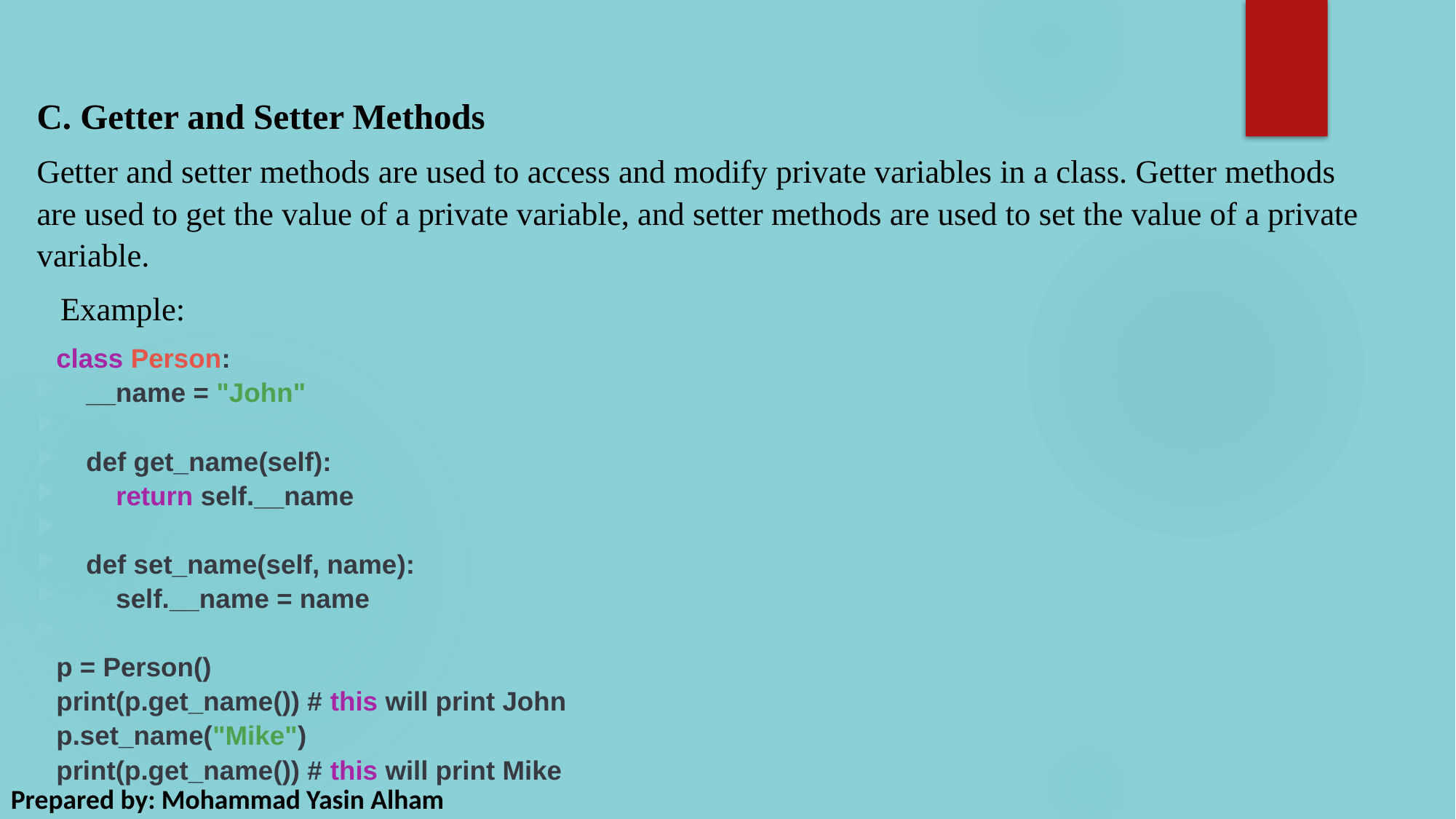

C. Getter and Setter Methods
Getter and setter methods are used to access and modify private variables in a class. Getter methods are used to get the value of a private variable, and setter methods are used to set the value of a private variable.
Example:
class Person:
    __name = "John"

    def get_name(self):
        return self.__name

    def set_name(self, name):
        self.__name = name

p = Person()
print(p.get_name()) # this will print John
p.set_name("Mike")
print(p.get_name()) # this will print Mike

Prepared by: Mohammad Yasin Alham